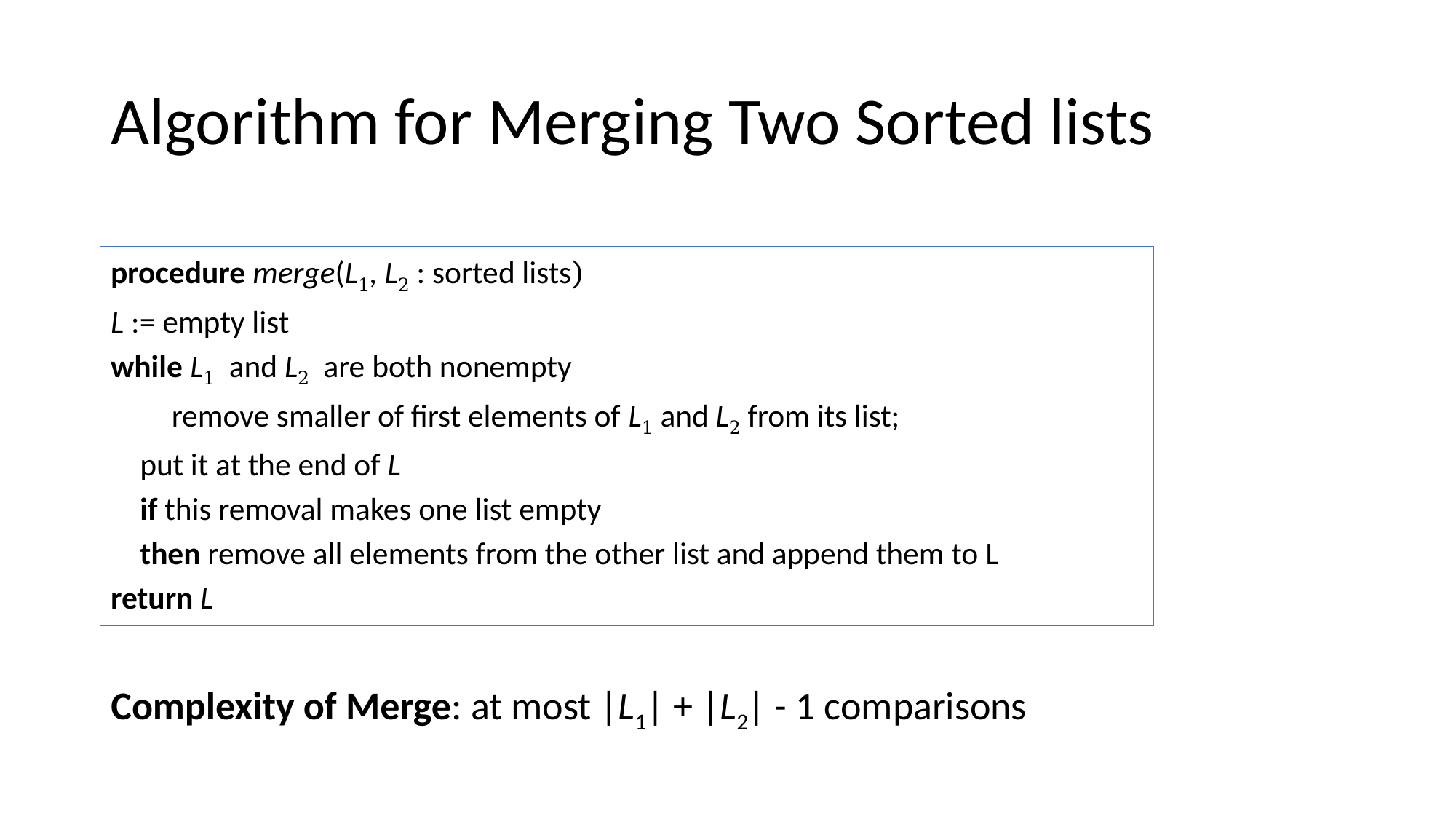

# Algorithm for Merging Two Sorted lists

Complexity of Merge: at most |L1| + |L2| - 1 comparisons
procedure merge(L1, L2 : sorted lists)
L := empty list
while L1  and L2  are both nonempty
     	remove smaller of first elements of L1 and L2 from its list;
	put it at the end of L
	if this removal makes one list empty
	then remove all elements from the other list and append them to L
return L